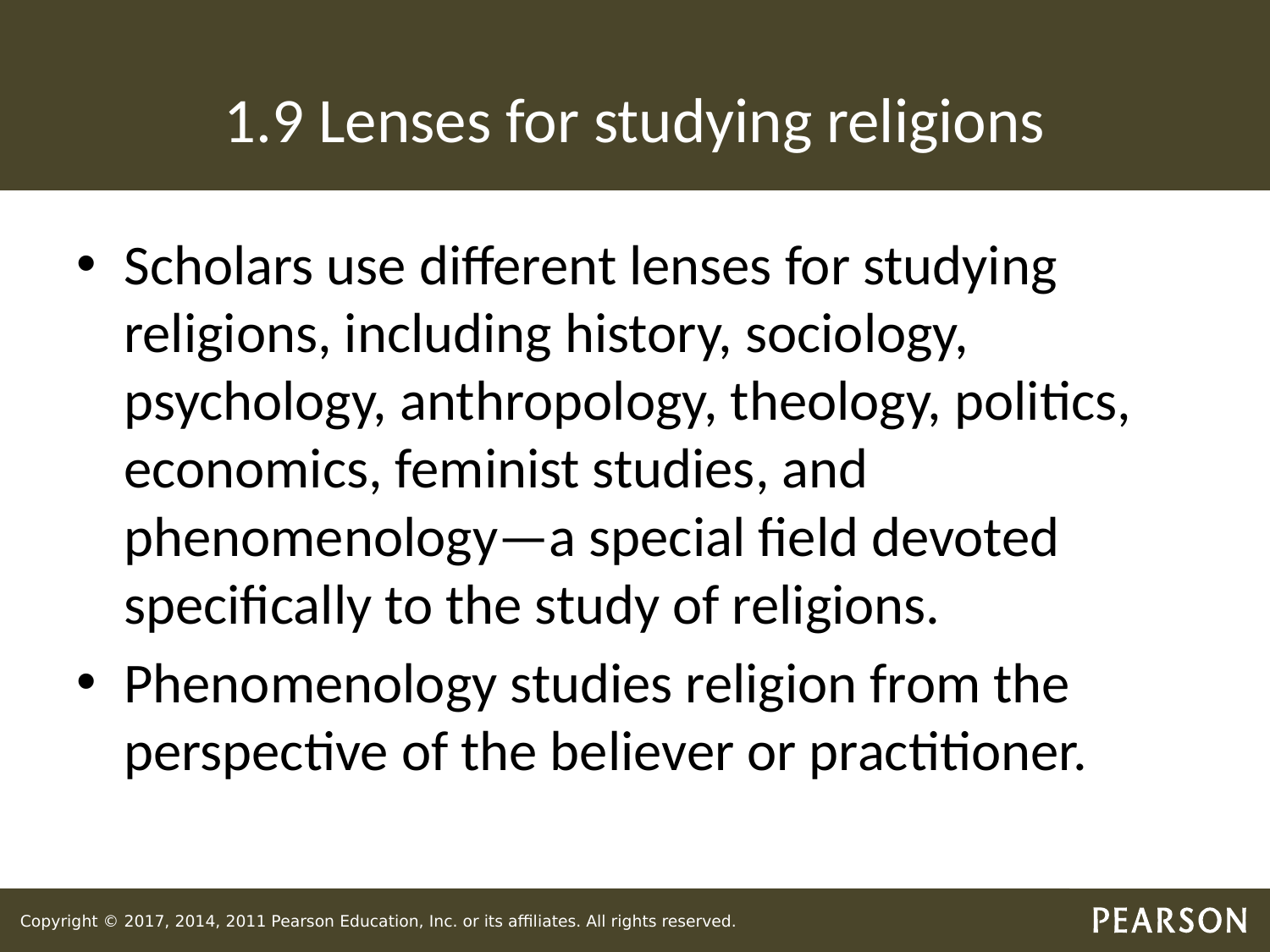

# 1.9 Lenses for studying religions
Scholars use different lenses for studying religions, including history, sociology, psychology, anthropology, theology, politics, economics, feminist studies, and phenomenology—a special field devoted specifically to the study of religions.
Phenomenology studies religion from the perspective of the believer or practitioner.